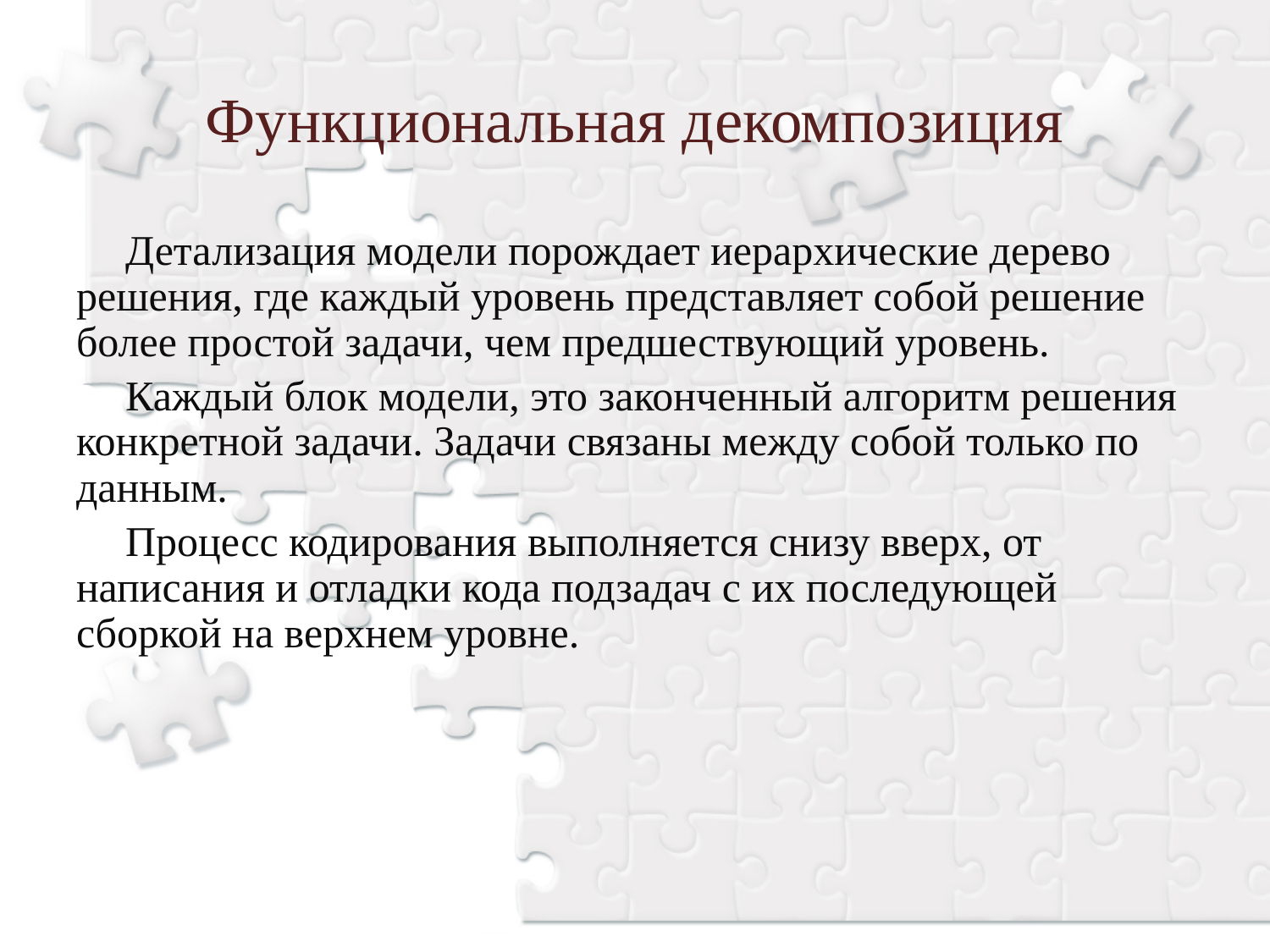

Функциональная декомпозиция
Детализация модели порождает иерархические дерево решения, где каждый уровень представляет собой решение более простой задачи, чем предшествующий уровень.
Каждый блок модели, это законченный алгоритм решения конкретной задачи. Задачи связаны между собой только по данным.
Процесс кодирования выполняется снизу вверх, от написания и отладки кода подзадач с их последующей сборкой на верхнем уровне.